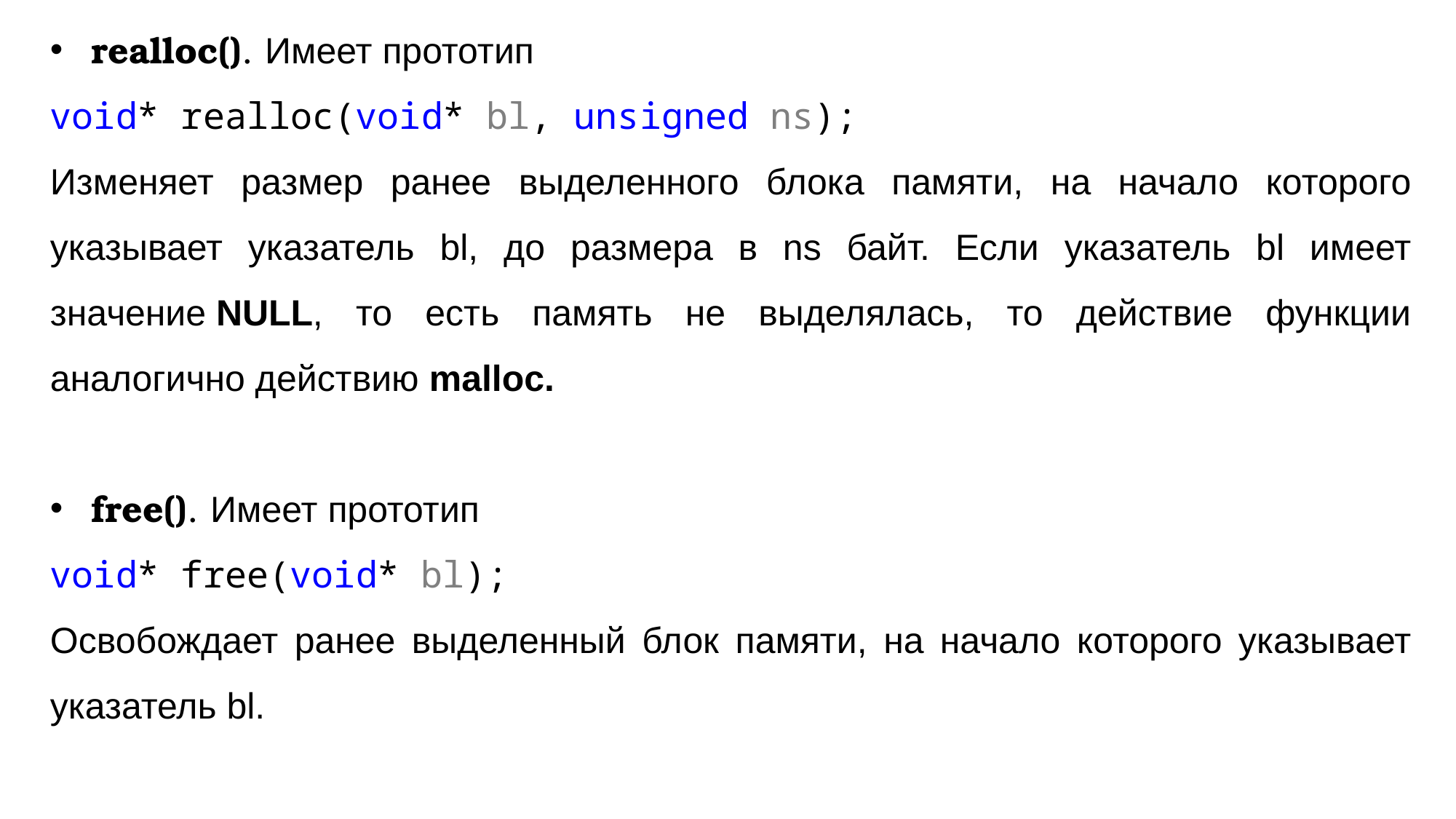

realloc(). Имеет прототип
void* realloc(void* bl, unsigned ns);
Изменяет размер ранее выделенного блока памяти, на начало которого указывает указатель bl, до размера в ns байт. Если указатель bl имеет значение NULL, то есть память не выделялась, то действие функции аналогично действию malloc.

free(). Имеет прототип
void* free(void* bl);
Освобождает ранее выделенный блок памяти, на начало которого указывает указатель bl.